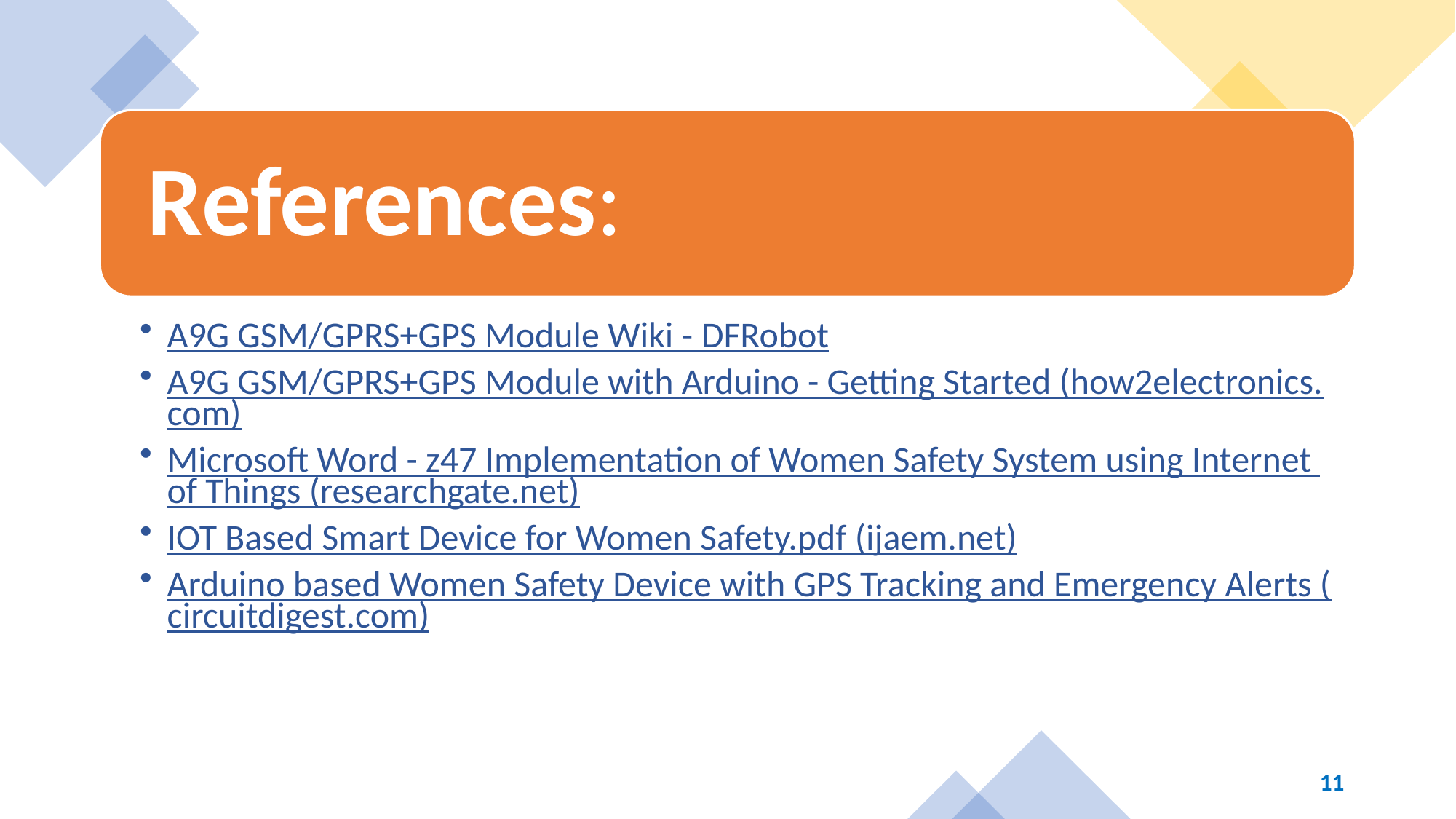

References:
A9G GSM/GPRS+GPS Module Wiki - DFRobot
A9G GSM/GPRS+GPS Module with Arduino - Getting Started (how2electronics.com)
Microsoft Word - z47 Implementation of Women Safety System using Internet of Things (researchgate.net)
IOT Based Smart Device for Women Safety.pdf (ijaem.net)
Arduino based Women Safety Device with GPS Tracking and Emergency Alerts (circuitdigest.com)

11